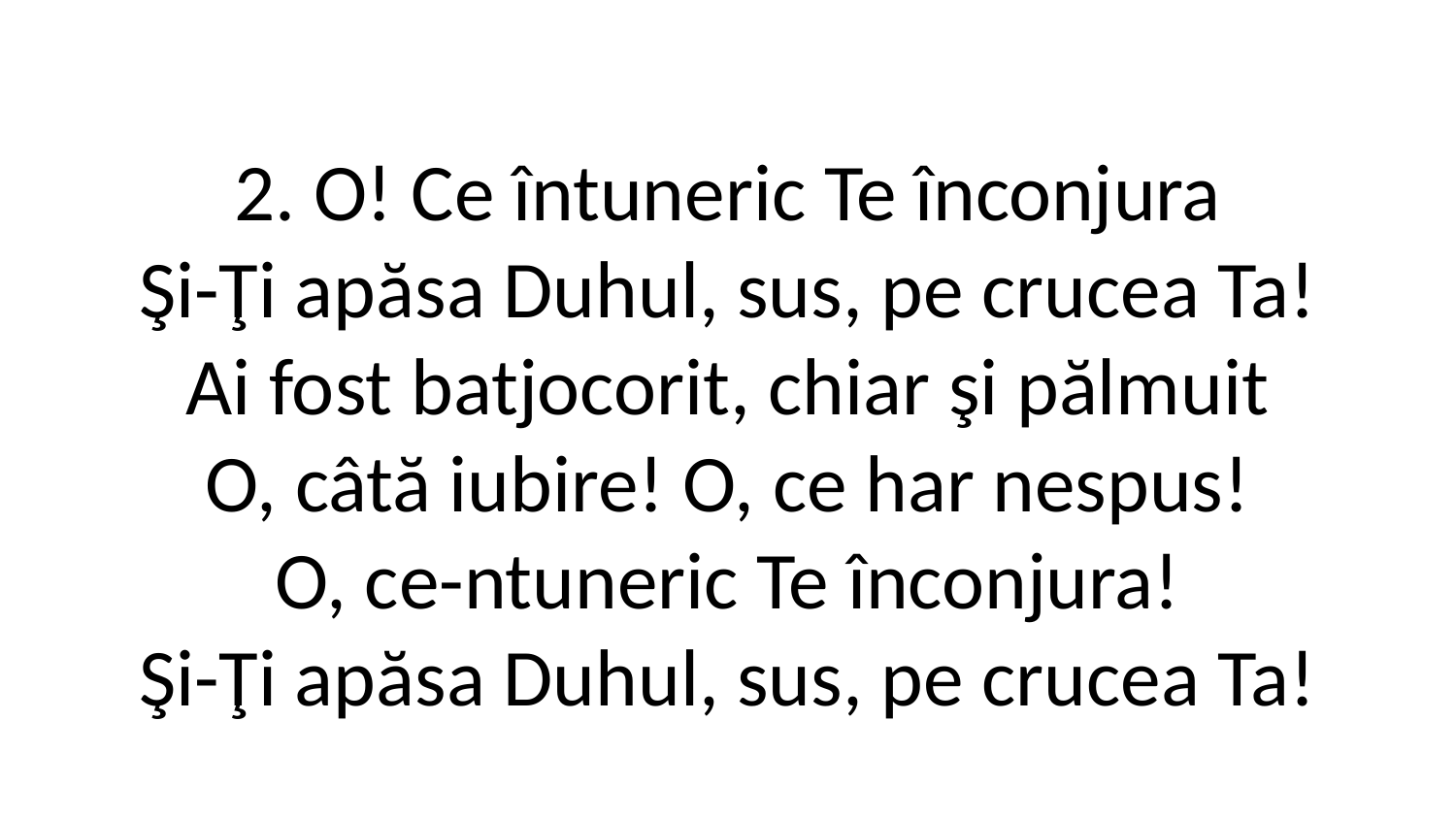

2. O! Ce întuneric Te înconjura
Şi-Ţi apăsa Duhul, sus, pe crucea Ta!
Ai fost batjocorit, chiar şi pălmuit
O, câtă iubire! O, ce har nespus!
O, ce-ntuneric Te înconjura!
Şi-Ţi apăsa Duhul, sus, pe crucea Ta!